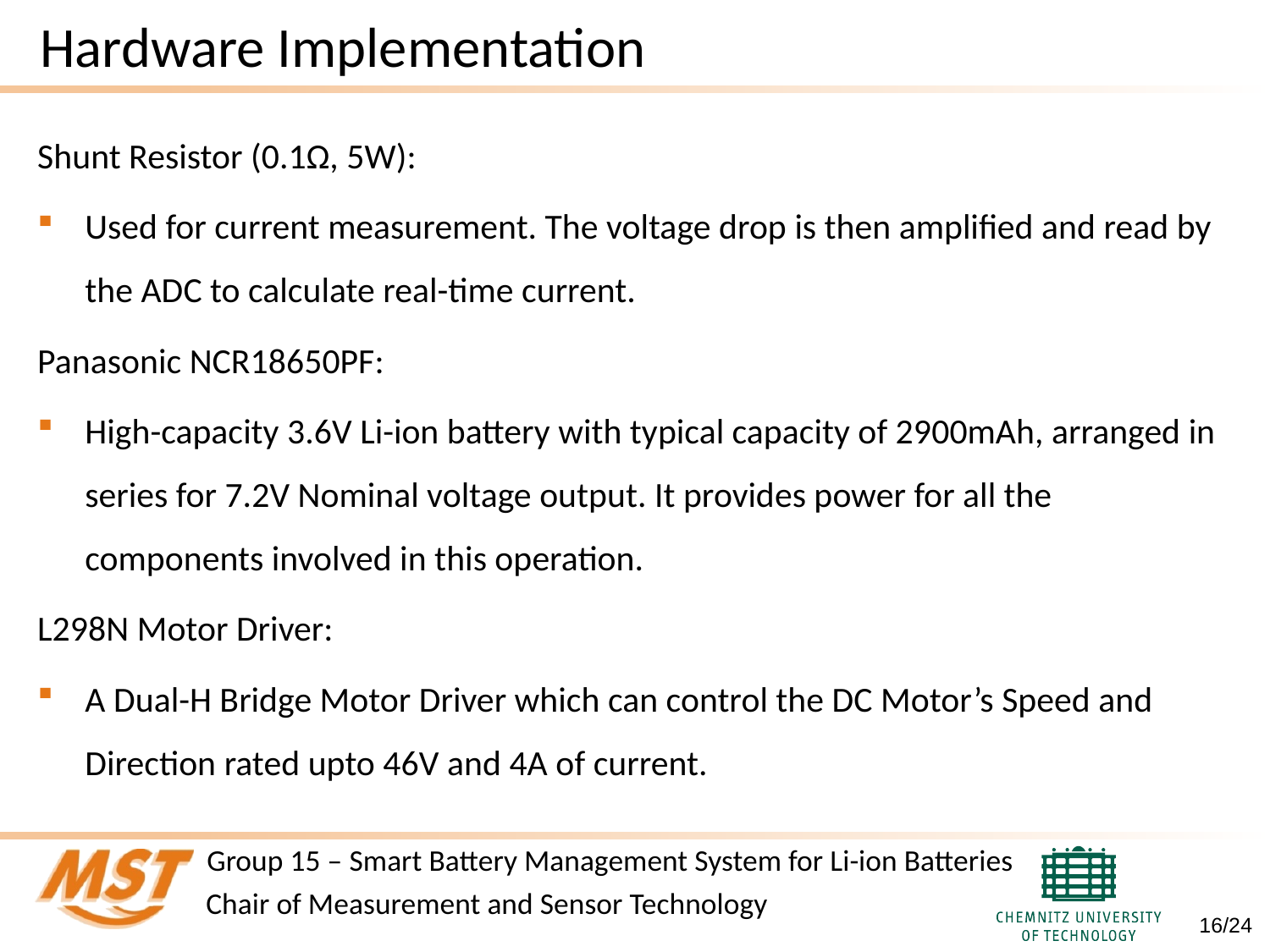

# Hardware Implementation
Shunt Resistor (0.1Ω, 5W):
Used for current measurement. The voltage drop is then amplified and read by the ADC to calculate real-time current.
Panasonic NCR18650PF:
High-capacity 3.6V Li-ion battery with typical capacity of 2900mAh, arranged in series for 7.2V Nominal voltage output. It provides power for all the components involved in this operation.
L298N Motor Driver:
A Dual-H Bridge Motor Driver which can control the DC Motor’s Speed and Direction rated upto 46V and 4A of current.